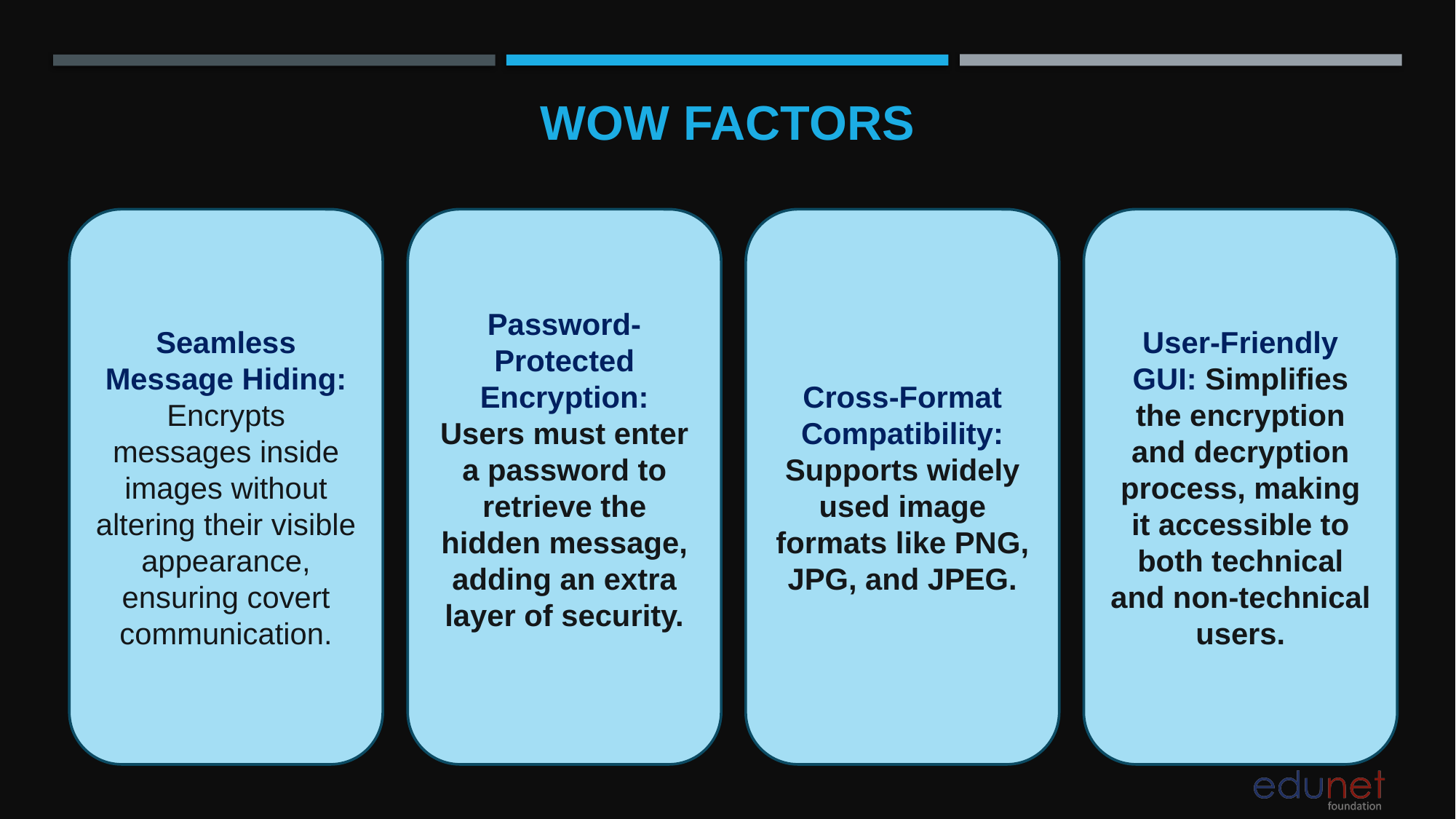

# Wow factors
Seamless Message Hiding: Encrypts messages inside images without altering their visible appearance, ensuring covert communication.
Password-Protected Encryption: Users must enter a password to retrieve the hidden message, adding an extra layer of security.

Cross-Format Compatibility: Supports widely used image formats like PNG, JPG, and JPEG.
User-Friendly GUI: Simplifies the encryption and decryption process, making it accessible to both technical and non-technical users.